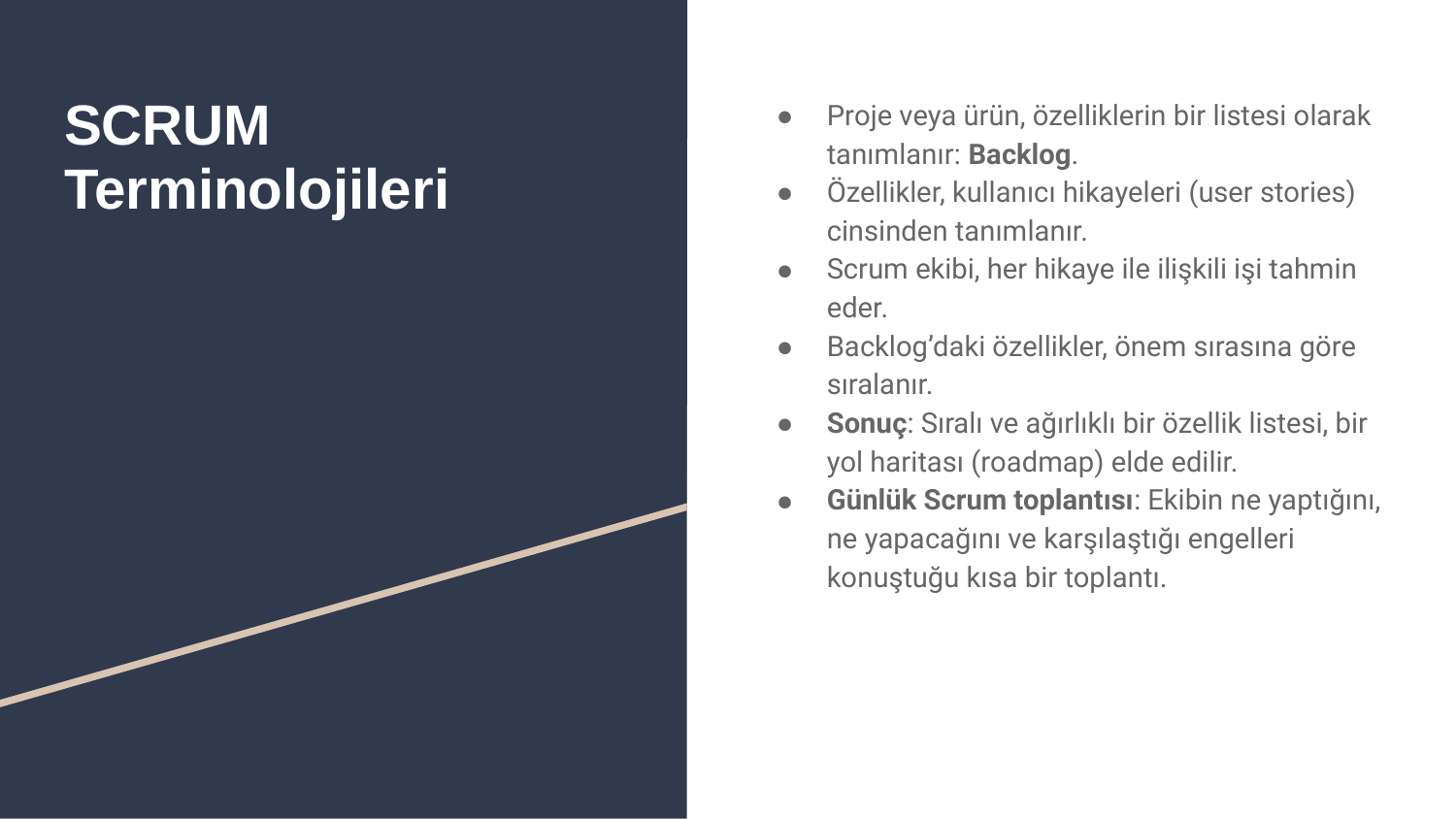

# SCRUM Terminolojileri
Proje veya ürün, özelliklerin bir listesi olarak tanımlanır: Backlog.
Özellikler, kullanıcı hikayeleri (user stories) cinsinden tanımlanır.
Scrum ekibi, her hikaye ile ilişkili işi tahmin eder.
Backlog’daki özellikler, önem sırasına göre sıralanır.
Sonuç: Sıralı ve ağırlıklı bir özellik listesi, bir yol haritası (roadmap) elde edilir.
Günlük Scrum toplantısı: Ekibin ne yaptığını, ne yapacağını ve karşılaştığı engelleri konuştuğu kısa bir toplantı.